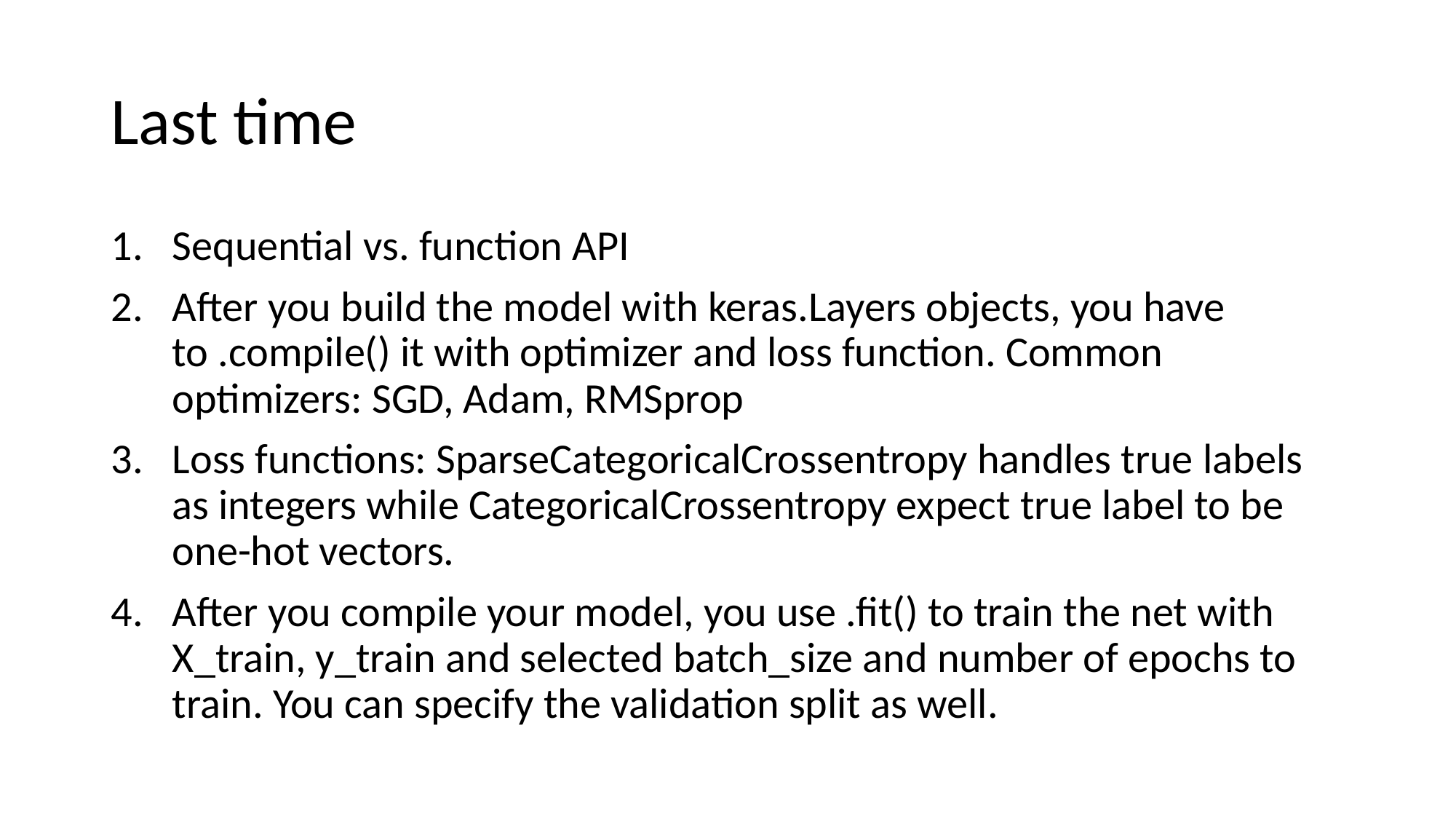

# Last time
Sequential vs. function API
After you build the model with keras.Layers objects, you have to .compile() it with optimizer and loss function. Common optimizers: SGD, Adam, RMSprop
Loss functions: SparseCategoricalCrossentropy handles true labels as integers while CategoricalCrossentropy expect true label to be one-hot vectors.
After you compile your model, you use .fit() to train the net with X_train, y_train and selected batch_size and number of epochs to train. You can specify the validation split as well.